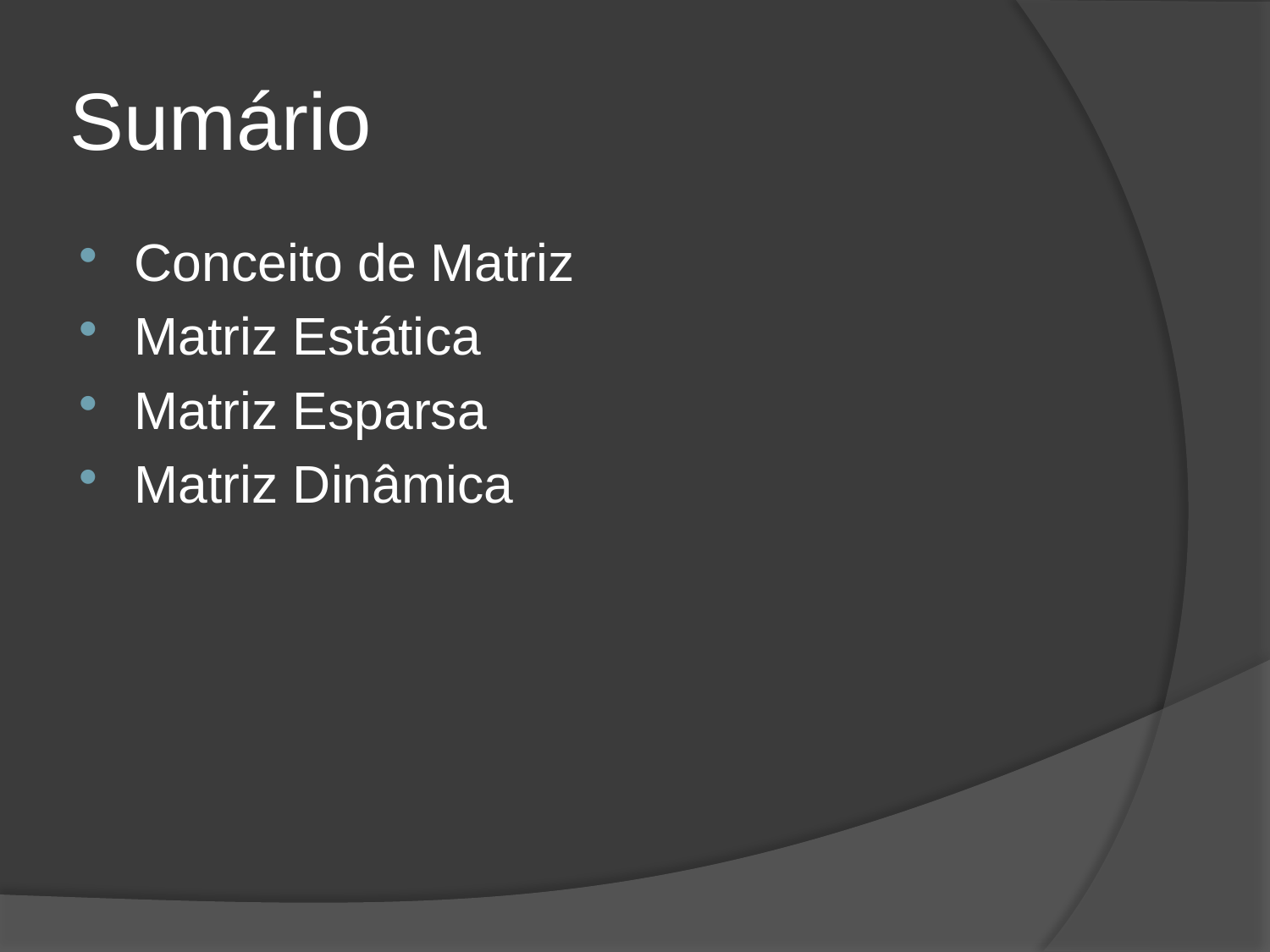

# Sumário
Conceito de Matriz
Matriz Estática
Matriz Esparsa
Matriz Dinâmica